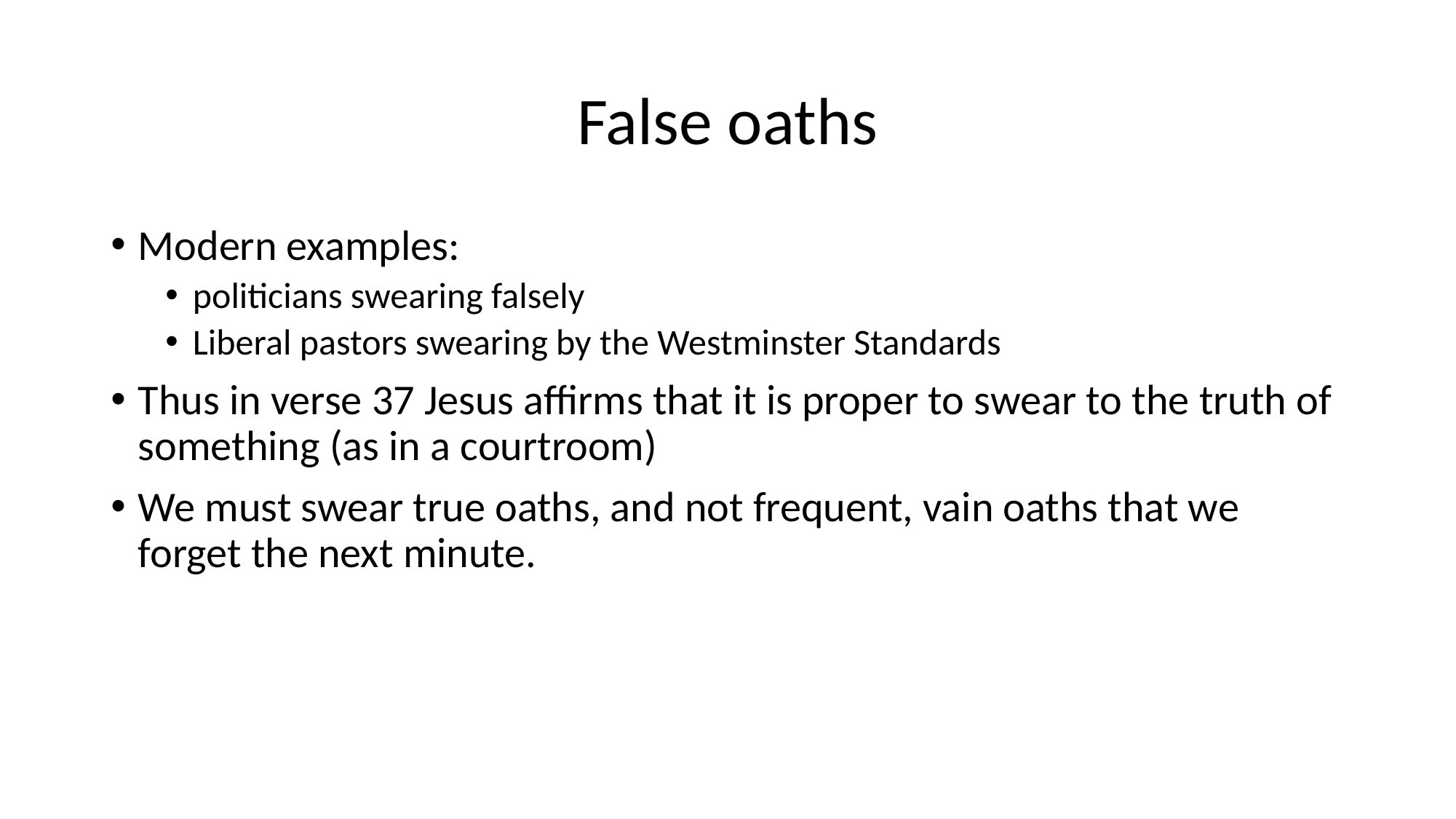

# False oaths
Modern examples:
politicians swearing falsely
Liberal pastors swearing by the Westminster Standards
Thus in verse 37 Jesus affirms that it is proper to swear to the truth of something (as in a courtroom)
We must swear true oaths, and not frequent, vain oaths that we forget the next minute.